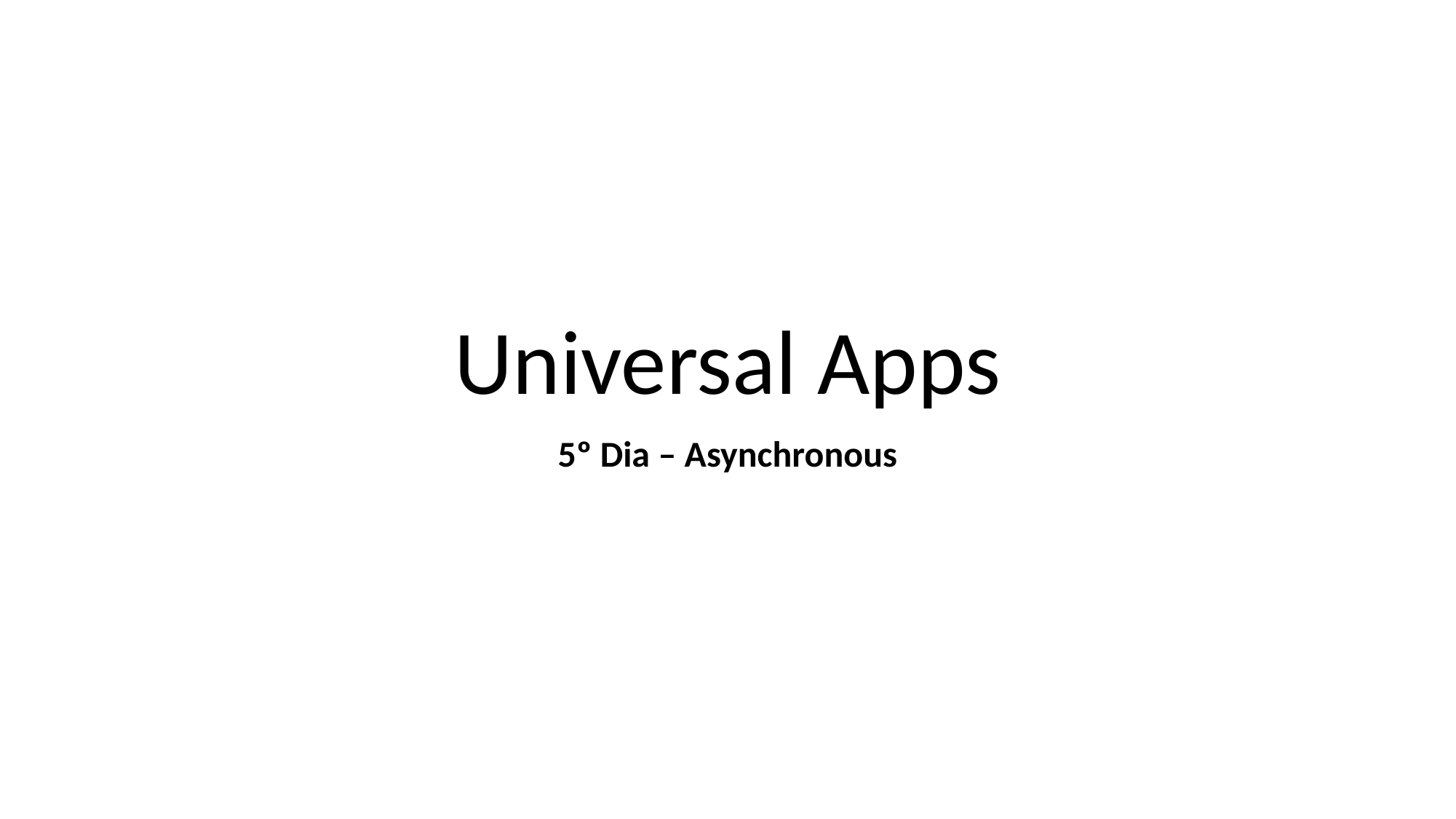

# Universal Apps
5º Dia – Asynchronous